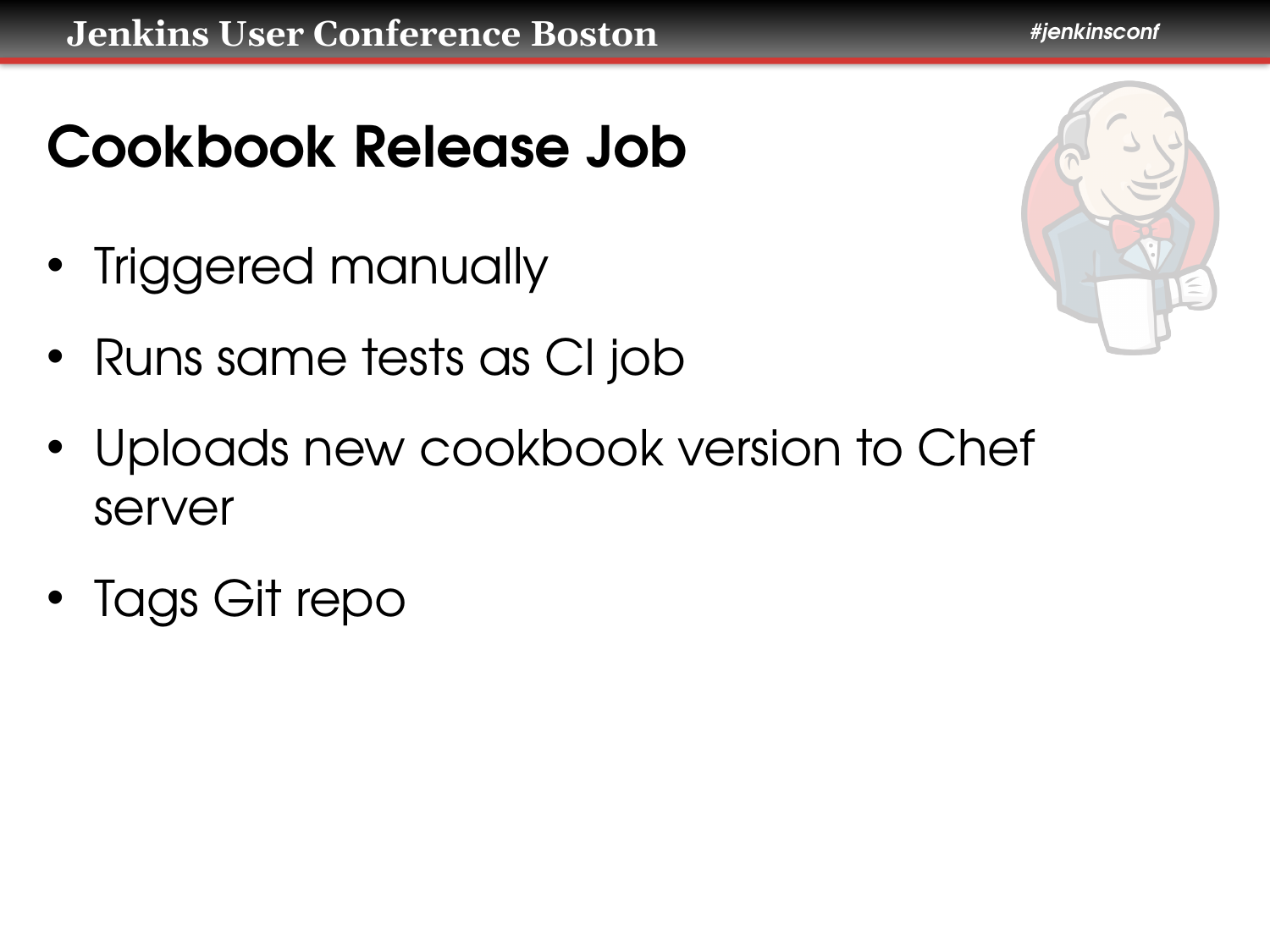

# Cookbook Release Job
Triggered manually
Runs same tests as CI job
Uploads new cookbook version to Chef server
Tags Git repo